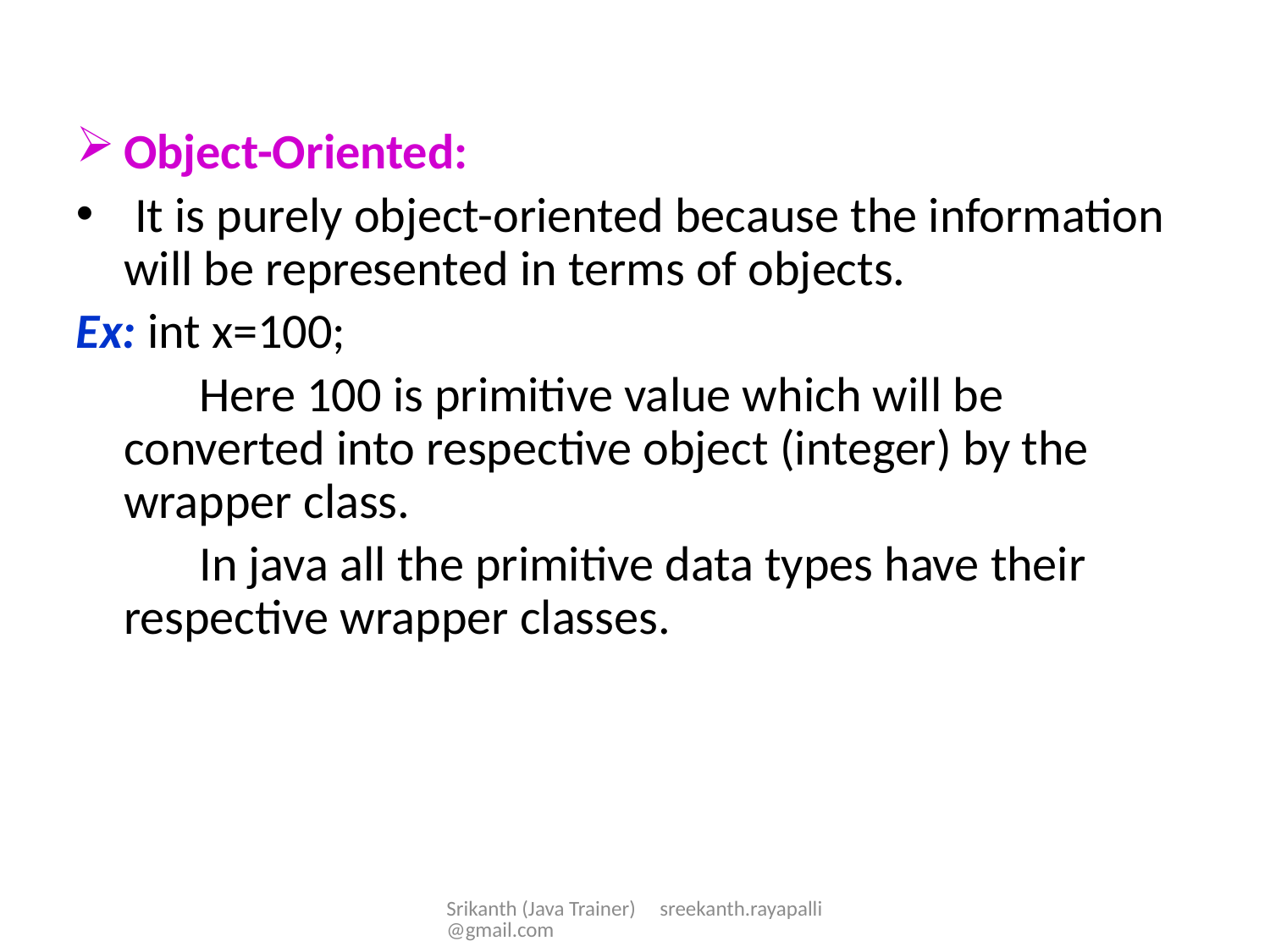

Object-Oriented:
 It is purely object-oriented because the information will be represented in terms of objects.
Ex: int x=100;
           Here 100 is primitive value which will be converted into respective object (integer) by the wrapper class.
           In java all the primitive data types have their respective wrapper classes.

Srikanth (Java Trainer)     sreekanth.rayapalli@gmail.com